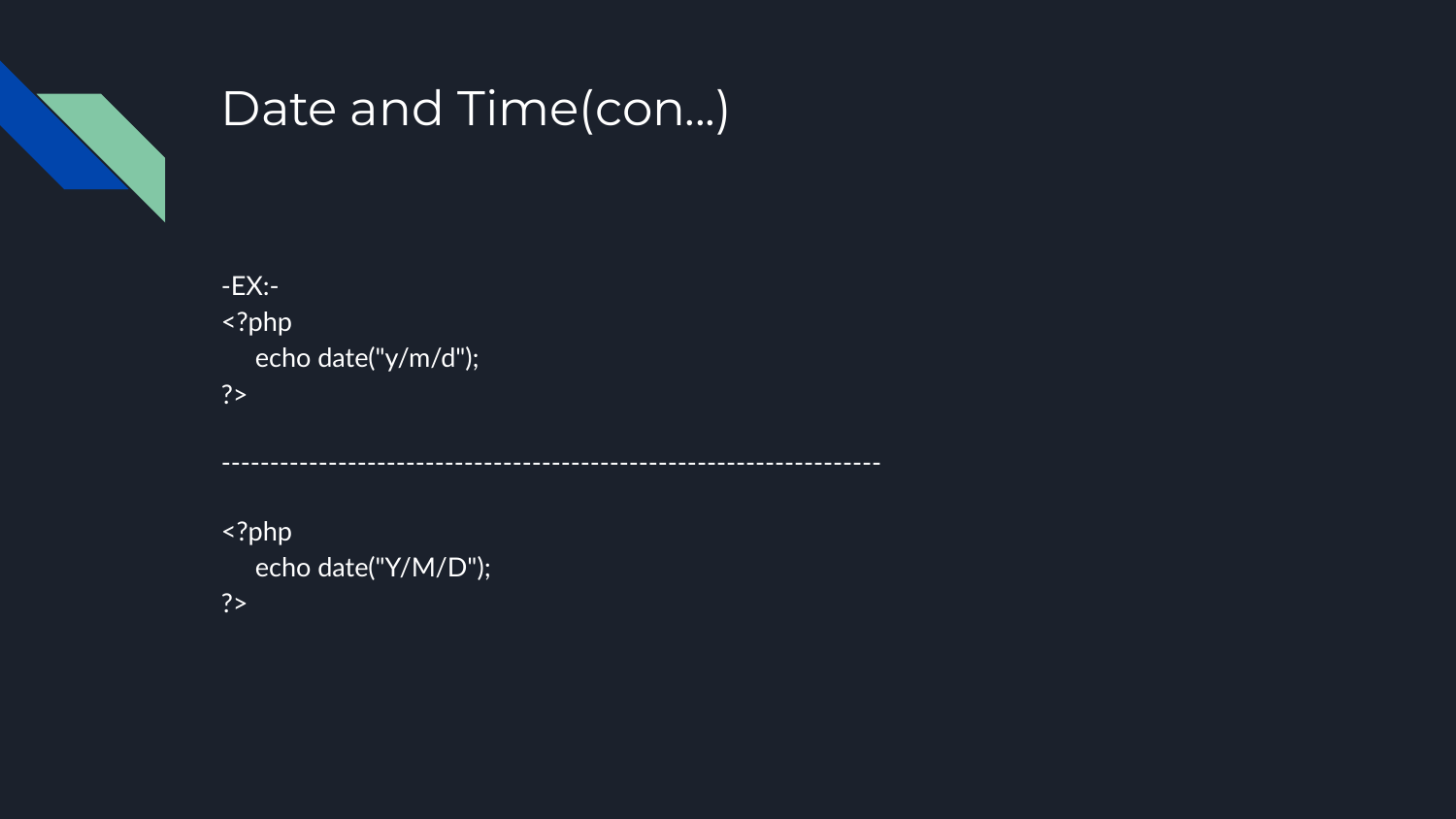

# Date and Time(con...)

-EX:-
<?php
     echo date("y/m/d");
?>
--------------------------------------------------------------------
<?php
     echo date("Y/M/D");
?>